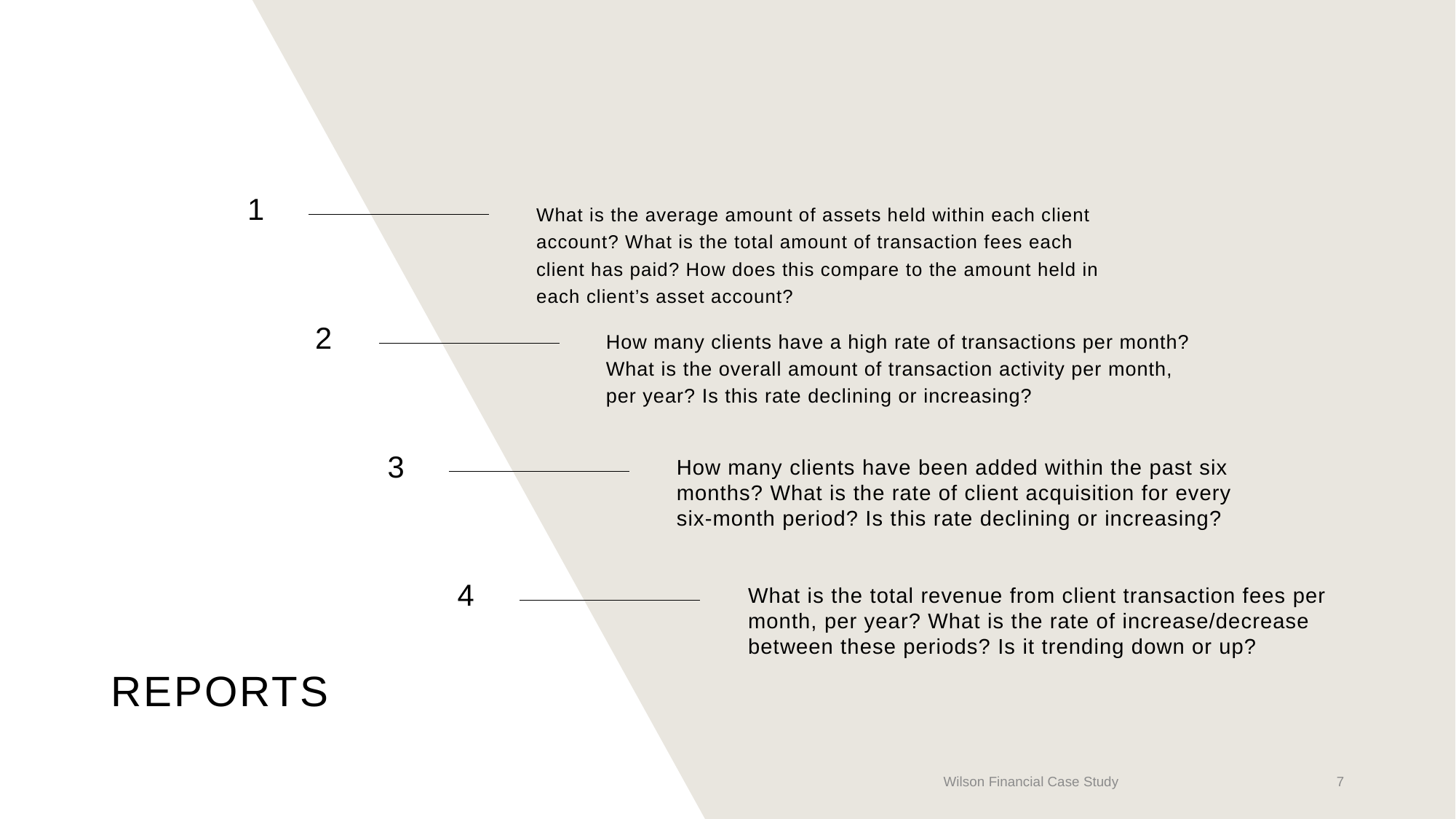

1
What is the average amount of assets held within each client account? What is the total amount of transaction fees each client has paid? How does this compare to the amount held in each client’s asset account?
2
How many clients have a high rate of transactions per month? What is the overall amount of transaction activity per month, per year? Is this rate declining or increasing?
3
How many clients have been added within the past six months? What is the rate of client acquisition for every six-month period? Is this rate declining or increasing?

4
What is the total revenue from client transaction fees per month, per year? What is the rate of increase/decrease between these periods? Is it trending down or up?

# reports
Wilson Financial Case Study
7